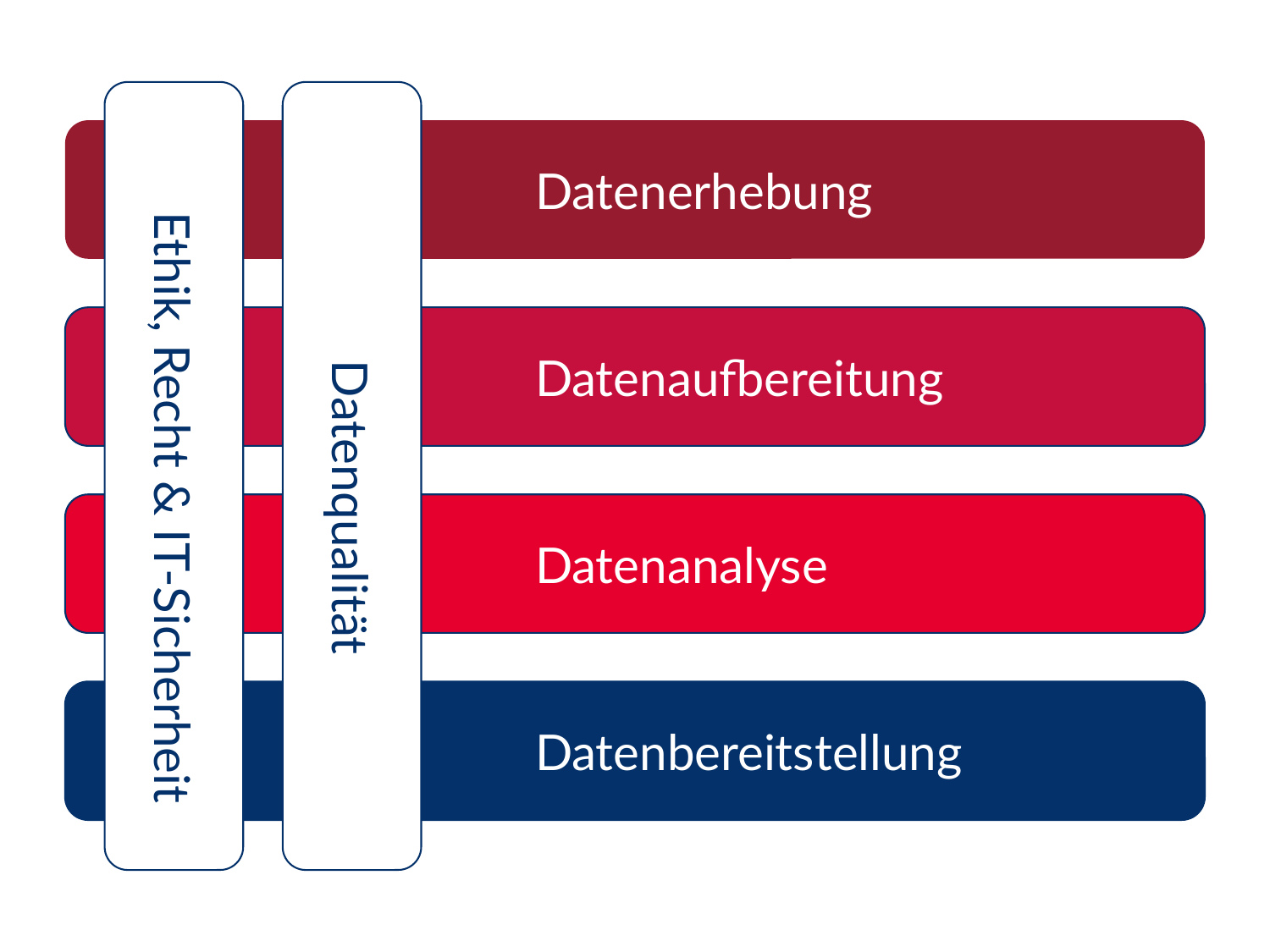

Datenerhebung

Datenaufbereitung
Ethik, Recht & IT-Sicherheit
Datenqualität

Datenanalyse

Datenbereitstellung